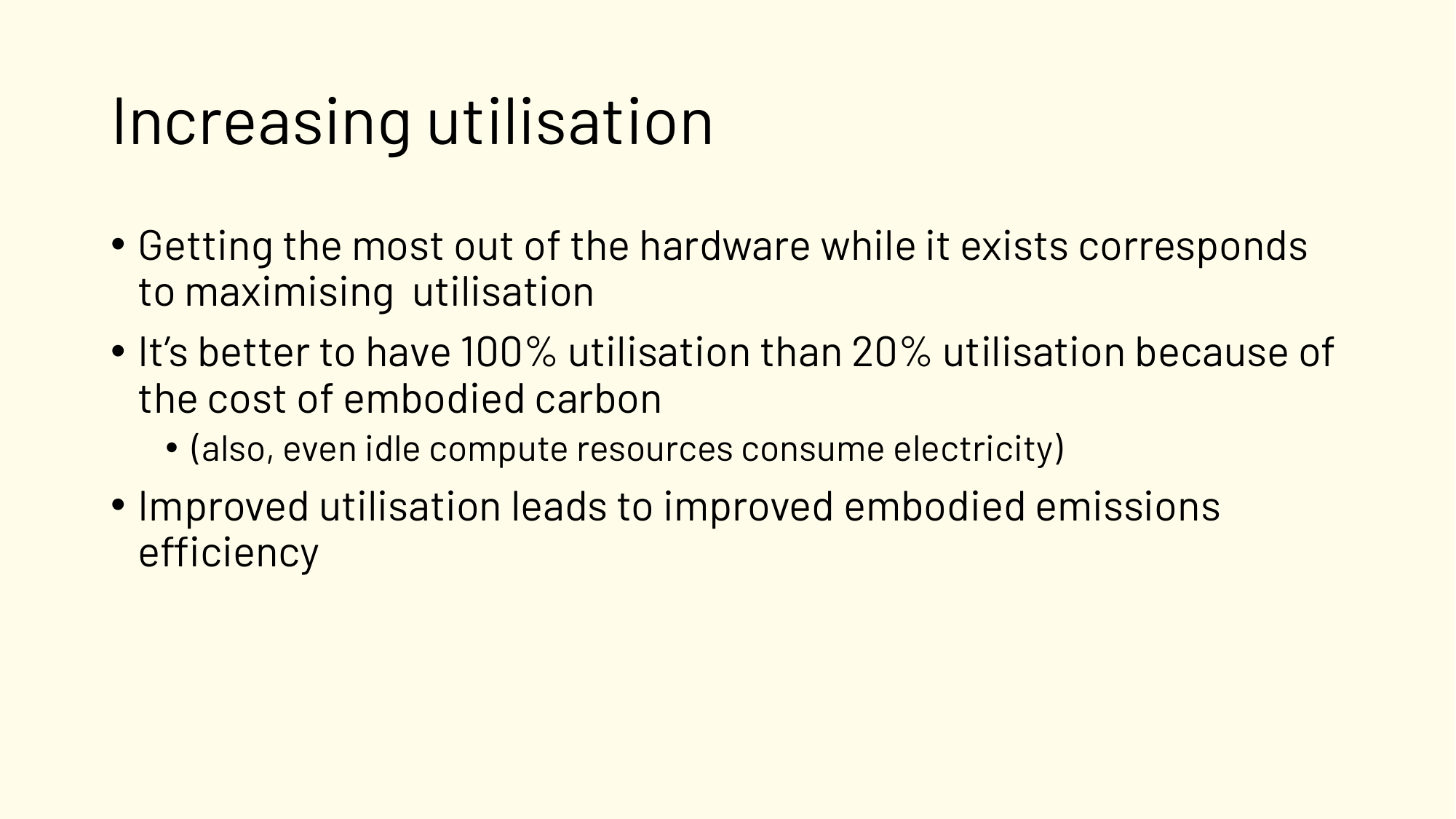

# Increasing utilisation
Getting the most out of the hardware while it exists corresponds to maximising  utilisation
It’s better to have 100% utilisation than 20% utilisation because of the cost of embodied carbon
(also, even idle compute resources consume electricity)
Improved utilisation leads to improved embodied emissions efficiency